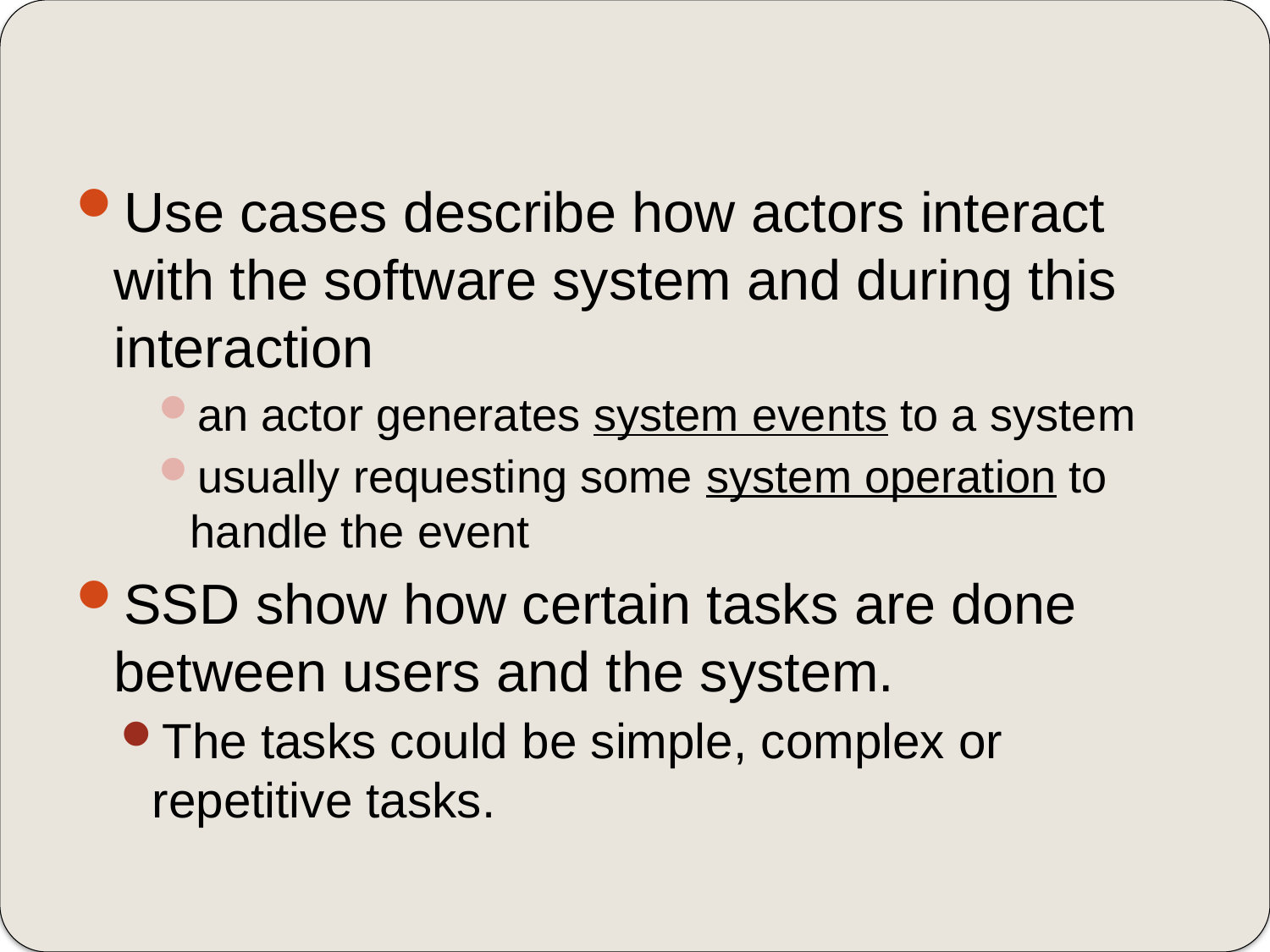

#
Use cases describe how actors interact with the software system and during this interaction
an actor generates system events to a system
usually requesting some system operation to handle the event
SSD show how certain tasks are done between users and the system.
The tasks could be simple, complex or repetitive tasks.